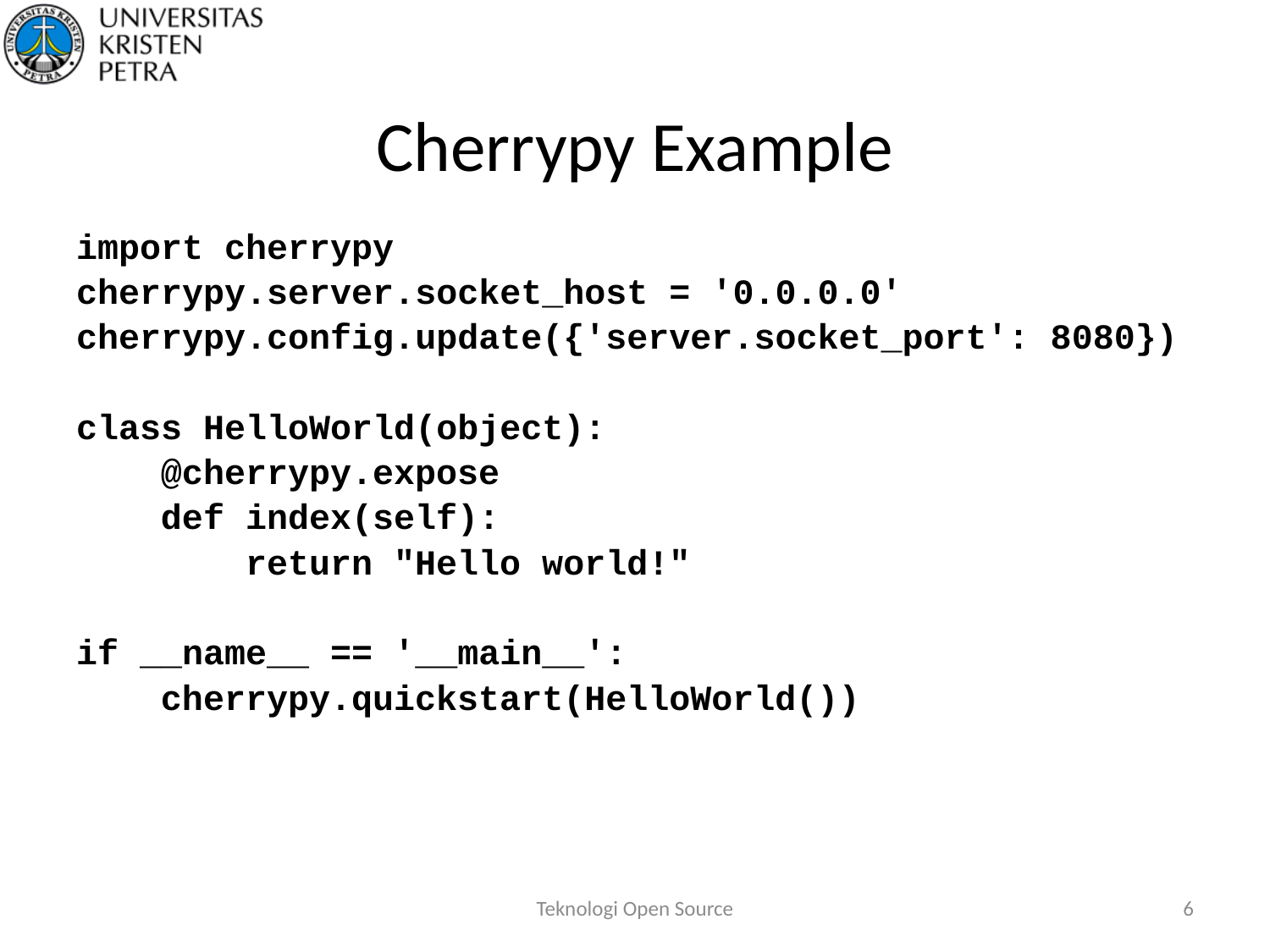

# Cherrypy Example
import cherrypy
cherrypy.server.socket_host = '0.0.0.0'
cherrypy.config.update({'server.socket_port': 8080})

class HelloWorld(object):
    @cherrypy.expose
    def index(self):
        return "Hello world!"

if __name__ == '__main__':
    cherrypy.quickstart(HelloWorld())
Teknologi Open Source
6